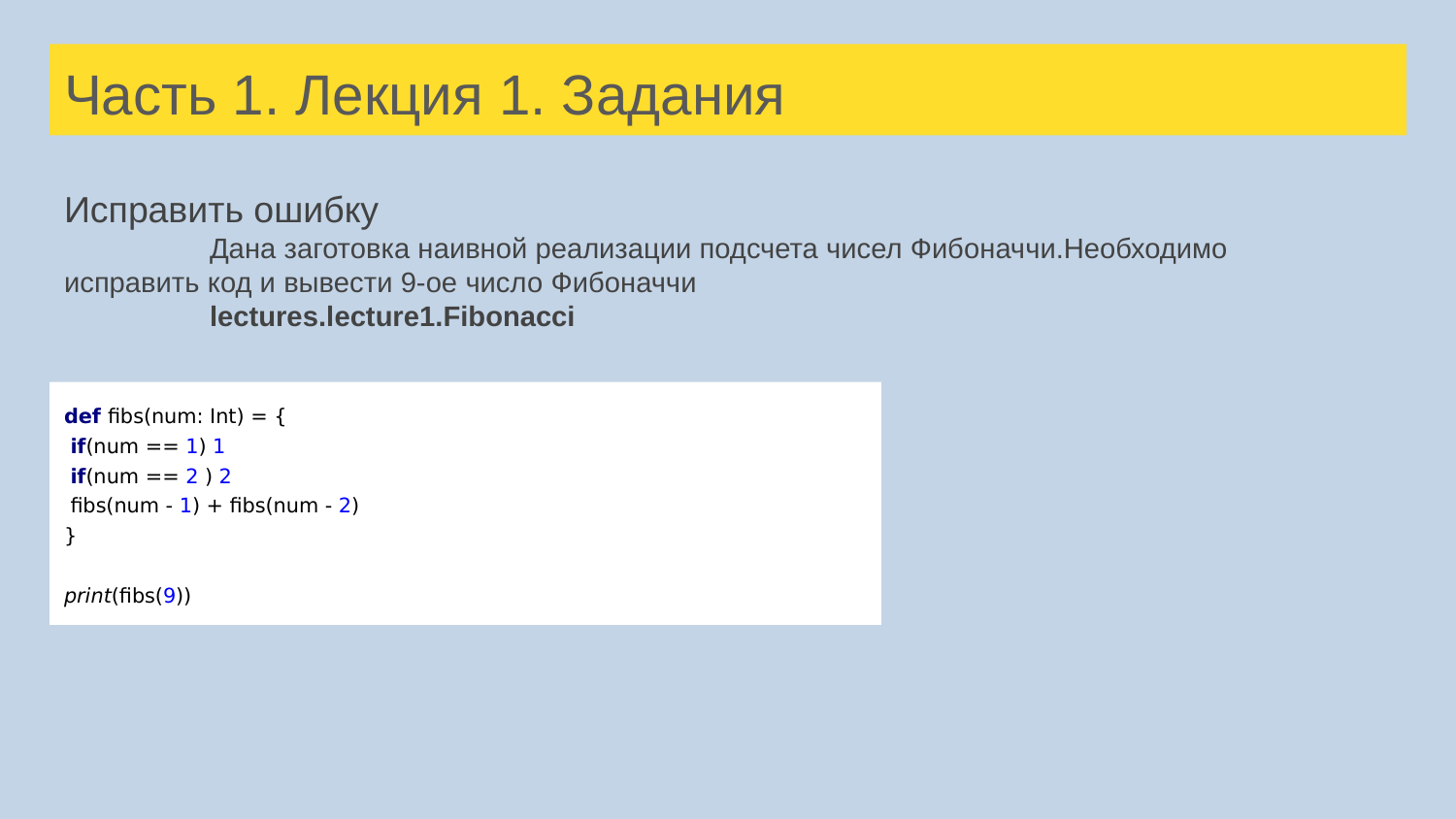

# Часть 1. Лекция 1. Задания
Исправить ошибку
	Дана заготовка наивной реализации подсчета чисел Фибоначчи.Необходимо исправить код и вывести 9-ое число Фибоначчи
	lectures.lecture1.Fibonacci

def fibs(num: Int) = {
 if(num == 1) 1
 if(num == 2 ) 2
 fibs(num - 1) + fibs(num - 2)
}

print(fibs(9))